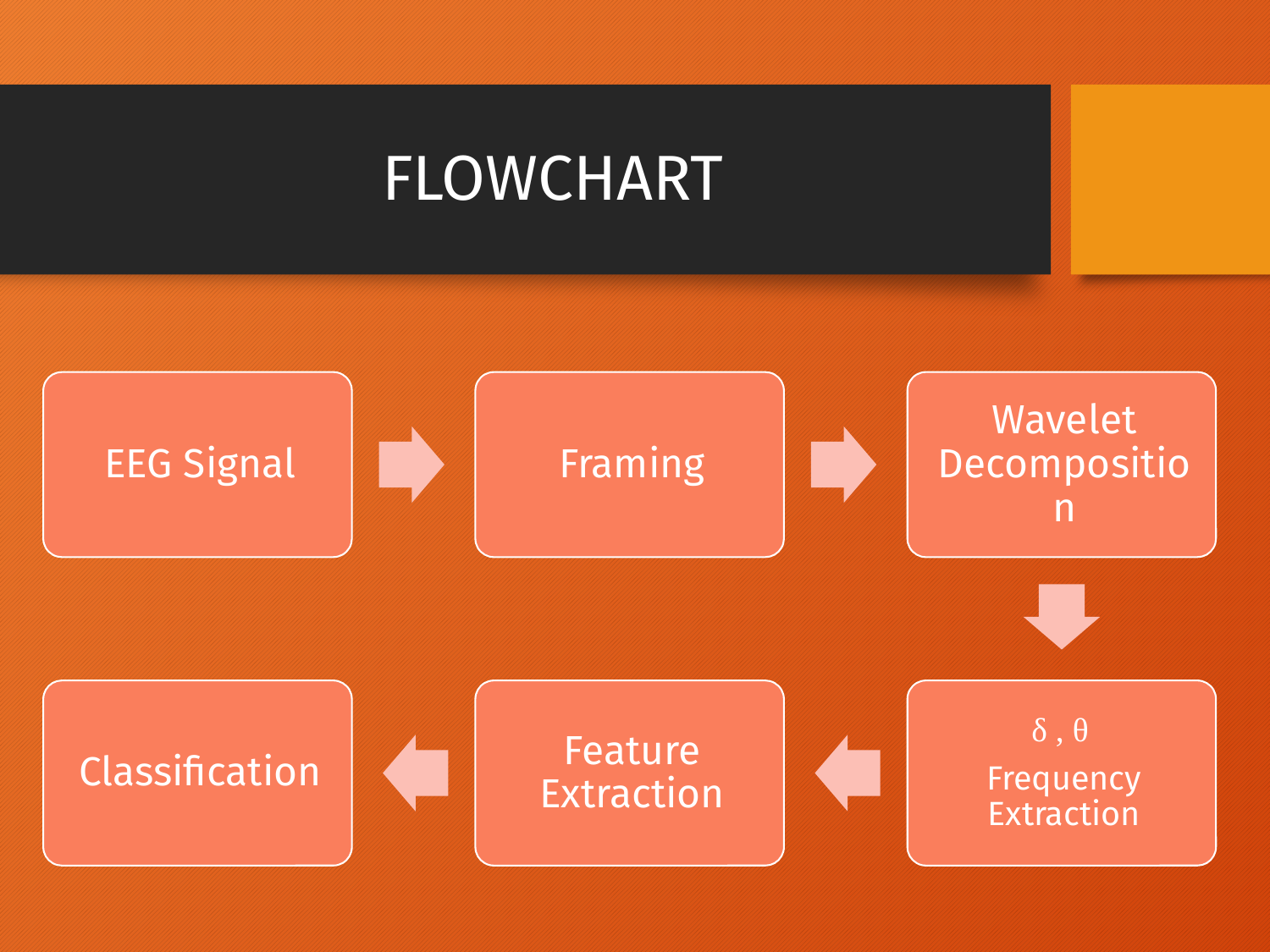

# FLOWCHART
EEG Signal

Framing

Wavelet Decomposition

δ , θ
Frequency Extraction

Feature Extraction

Classification